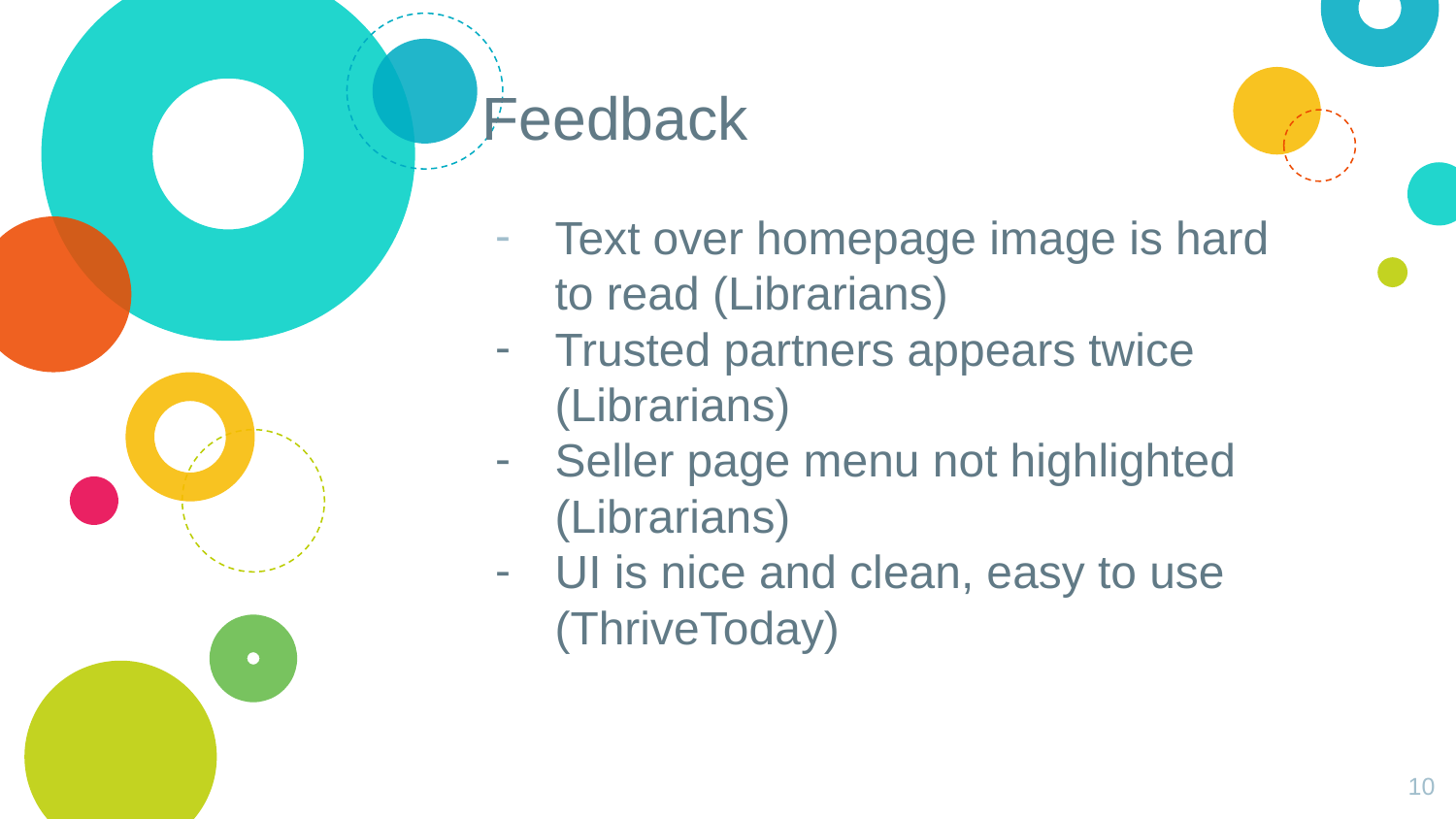

# Feedback
Text over homepage image is hard to read (Librarians)
Trusted partners appears twice (Librarians)
Seller page menu not highlighted (Librarians)
UI is nice and clean, easy to use (ThriveToday)
10